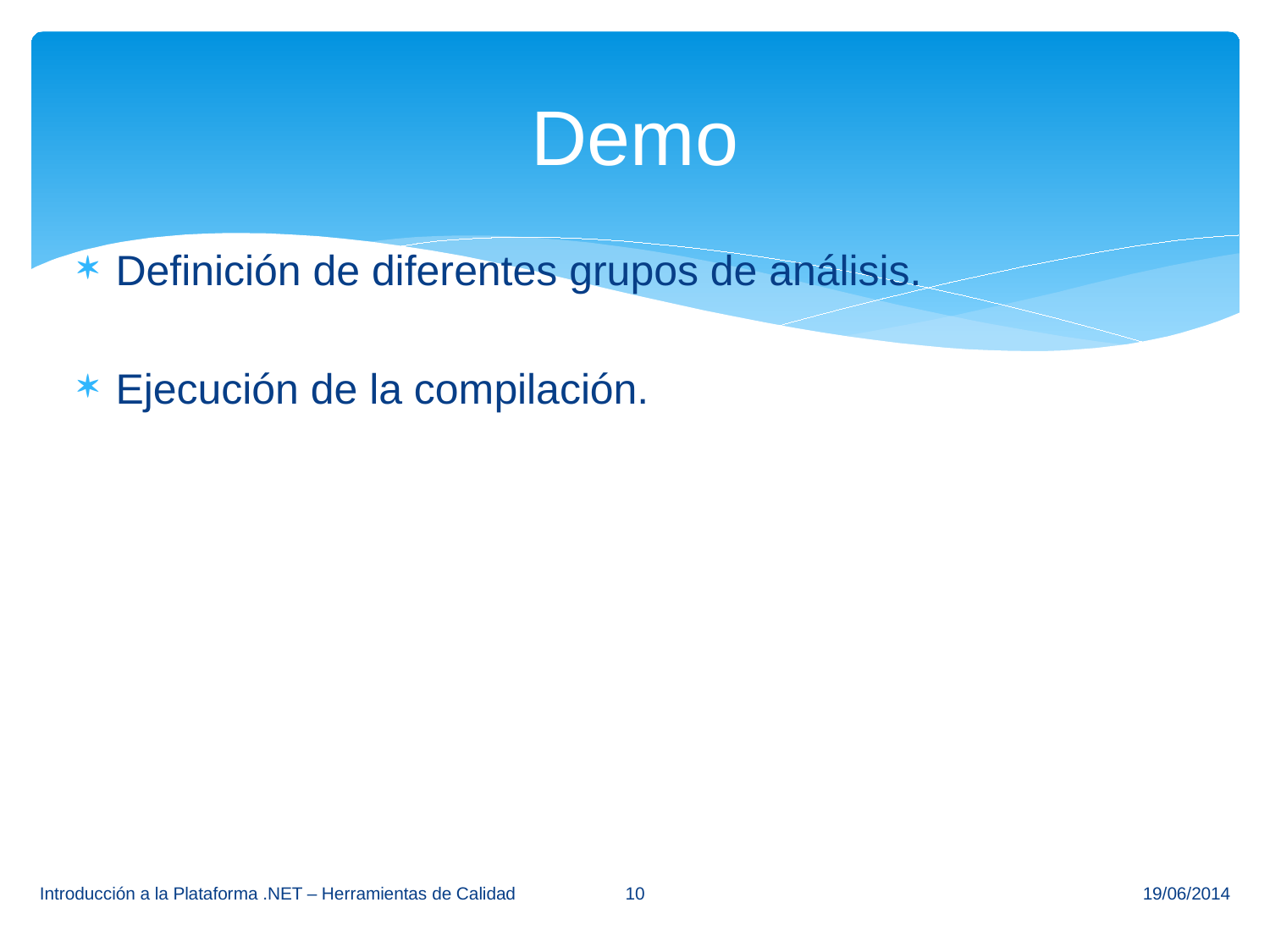

# Demo
Definición de diferentes grupos de análisis.

Ejecución de la compilación.

10
Introducción a la Plataforma .NET – Herramientas de Calidad
19/06/2014